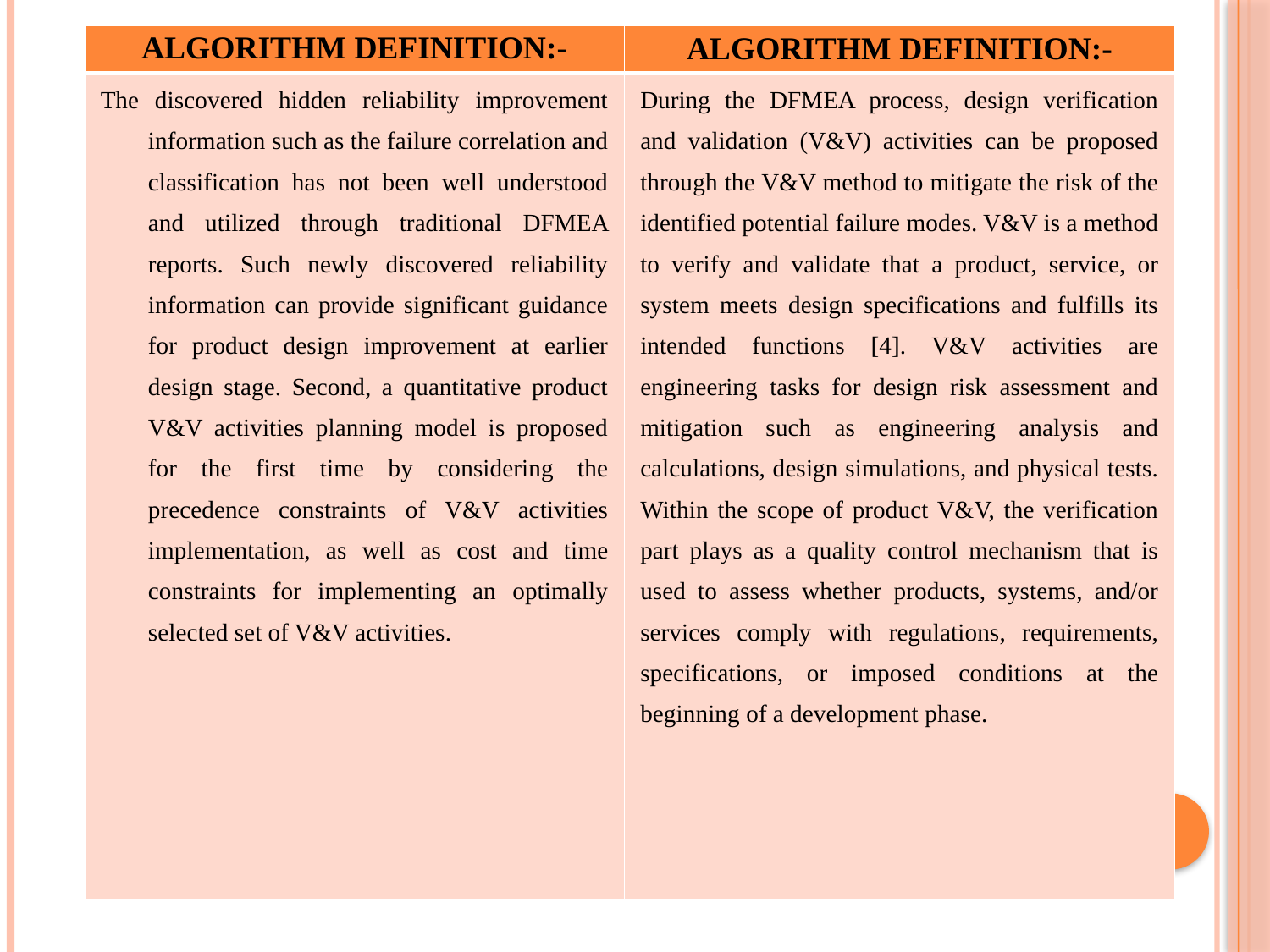

| ALGORITHM DEFINITION:- | ALGORITHM DEFINITION:- |
| --- | --- |
| The discovered hidden reliability improvement information such as the failure correlation and classification has not been well understood and utilized through traditional DFMEA reports. Such newly discovered reliability information can provide significant guidance for product design improvement at earlier design stage. Second, a quantitative product V&V activities planning model is proposed for the first time by considering the precedence constraints of V&V activities implementation, as well as cost and time constraints for implementing an optimally selected set of V&V activities. | During the DFMEA process, design verification and validation (V&V) activities can be proposed through the V&V method to mitigate the risk of the identified potential failure modes. V&V is a method to verify and validate that a product, service, or system meets design specifications and fulfills its intended functions [4]. V&V activities are engineering tasks for design risk assessment and mitigation such as engineering analysis and calculations, design simulations, and physical tests. Within the scope of product V&V, the verification part plays as a quality control mechanism that is used to assess whether products, systems, and/or services comply with regulations, requirements, specifications, or imposed conditions at the beginning of a development phase. |